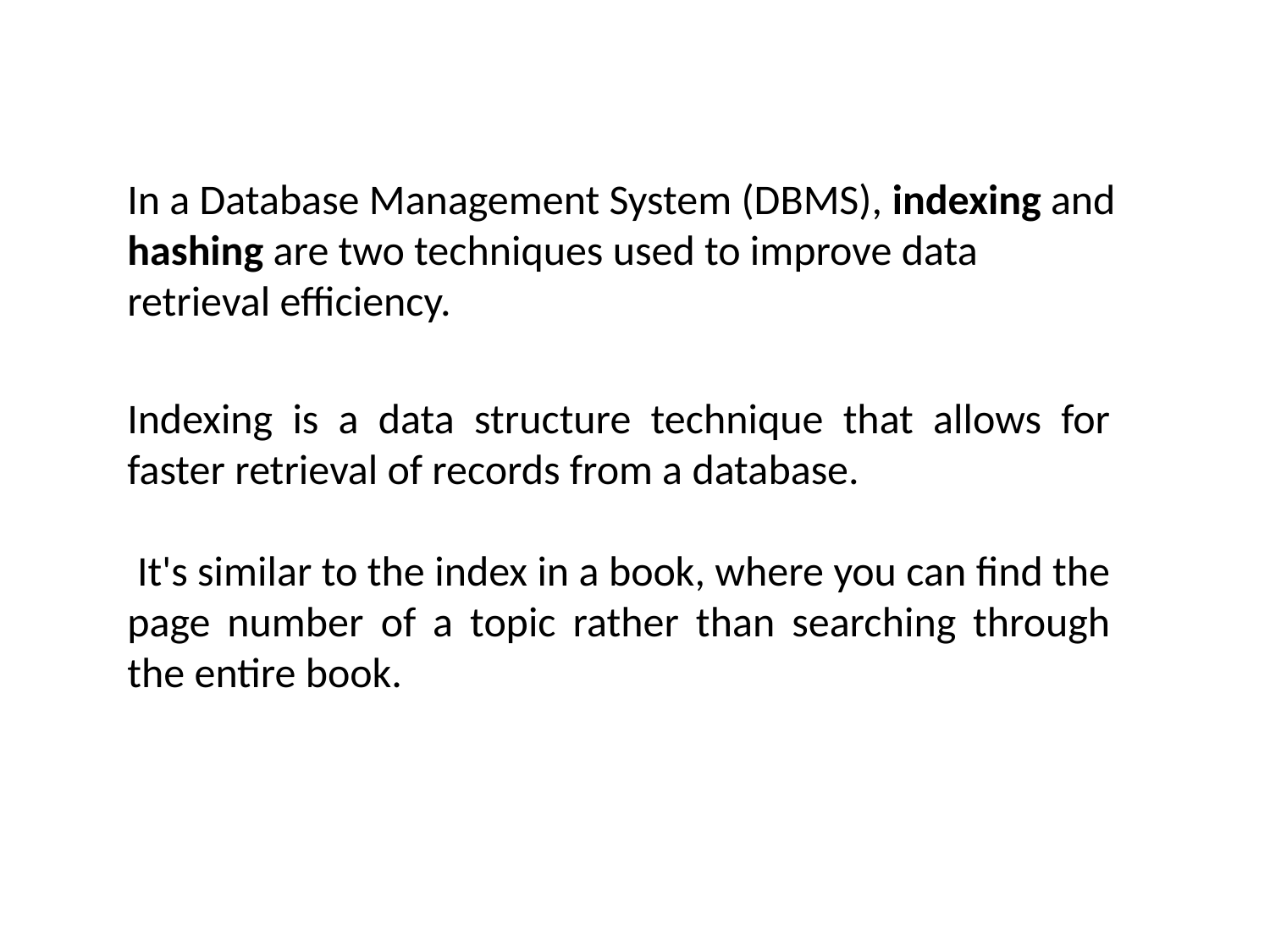

In a Database Management System (DBMS), indexing and hashing are two techniques used to improve data retrieval efficiency.
Indexing is a data structure technique that allows for faster retrieval of records from a database.

 It's similar to the index in a book, where you can find the page number of a topic rather than searching through the entire book.